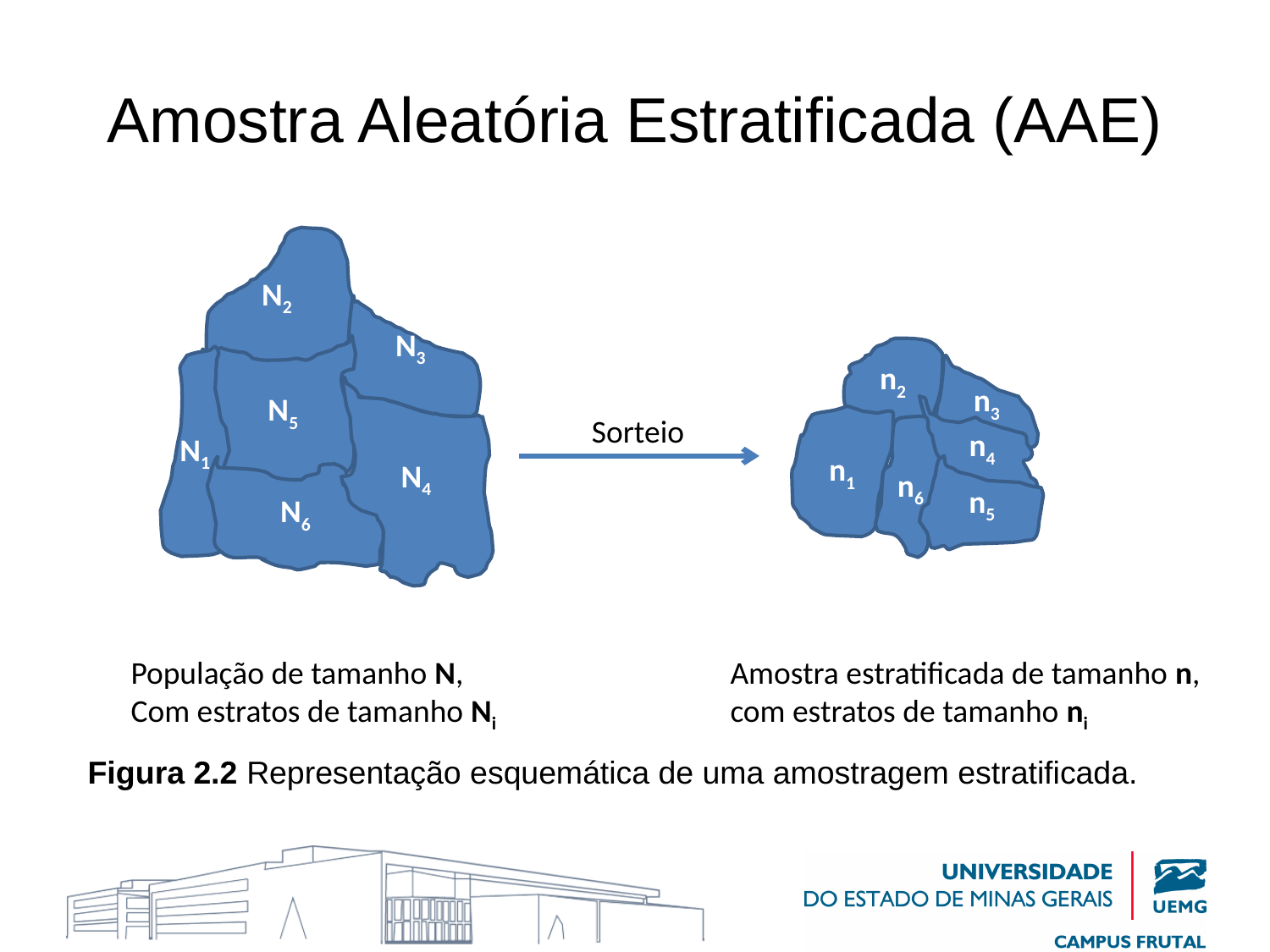

# Amostra Aleatória Estratificada (AAE)
N2
N3
N5
n2
N1
n3
N4
n4
Sorteio
n1
n6
N6
n5
População de tamanho N,
Com estratos de tamanho Ni
Amostra estratificada de tamanho n,
com estratos de tamanho ni
Figura 2.2 Representação esquemática de uma amostragem estratificada.